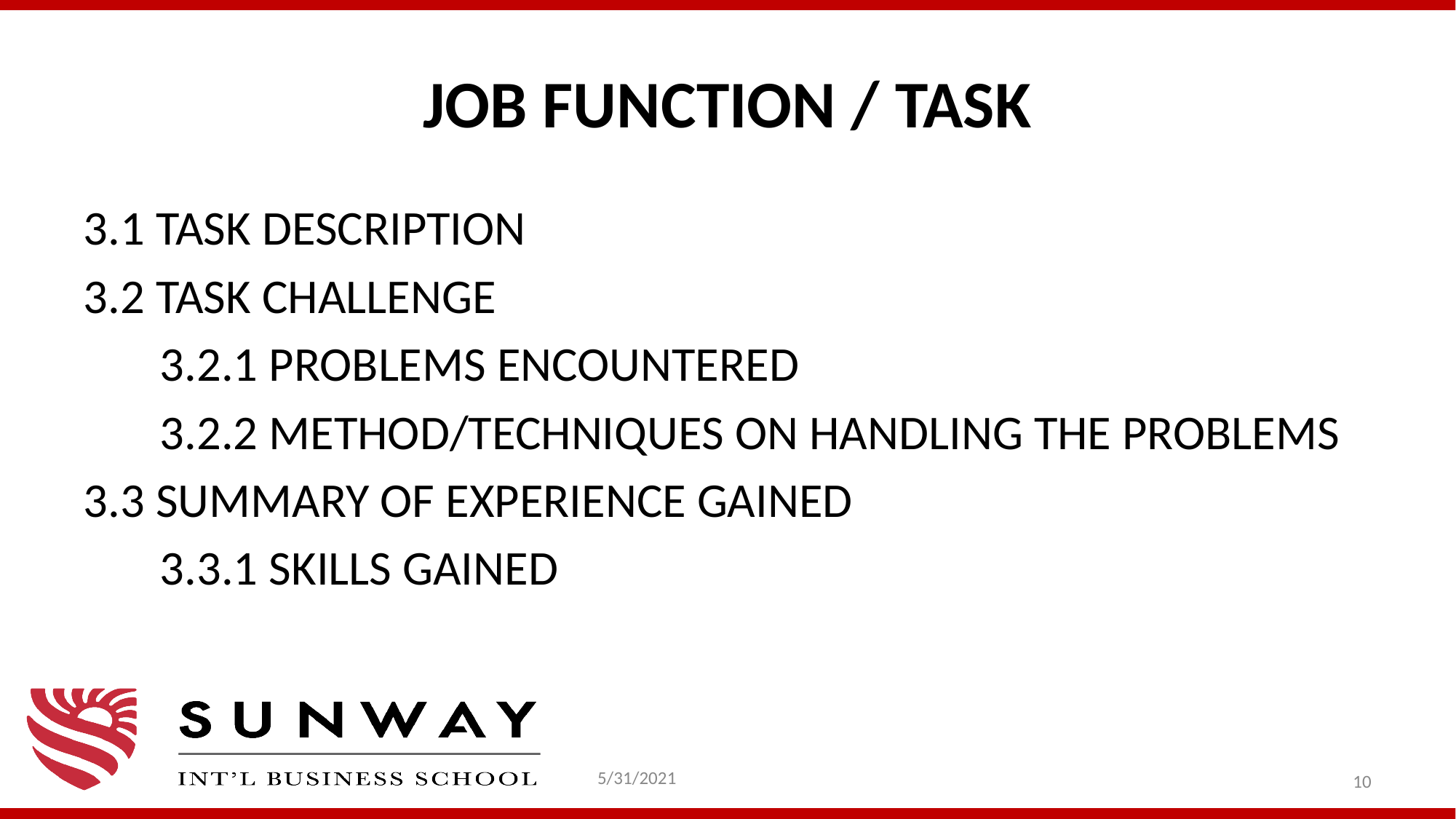

# JOB FUNCTION / TASK
3.1 TASK DESCRIPTION
3.2 TASK CHALLENGE
       3.2.1 PROBLEMS ENCOUNTERED
       3.2.2 METHOD/TECHNIQUES ON HANDLING THE PROBLEMS
3.3 SUMMARY OF EXPERIENCE GAINED
       3.3.1 SKILLS GAINED
5/31/2021
10